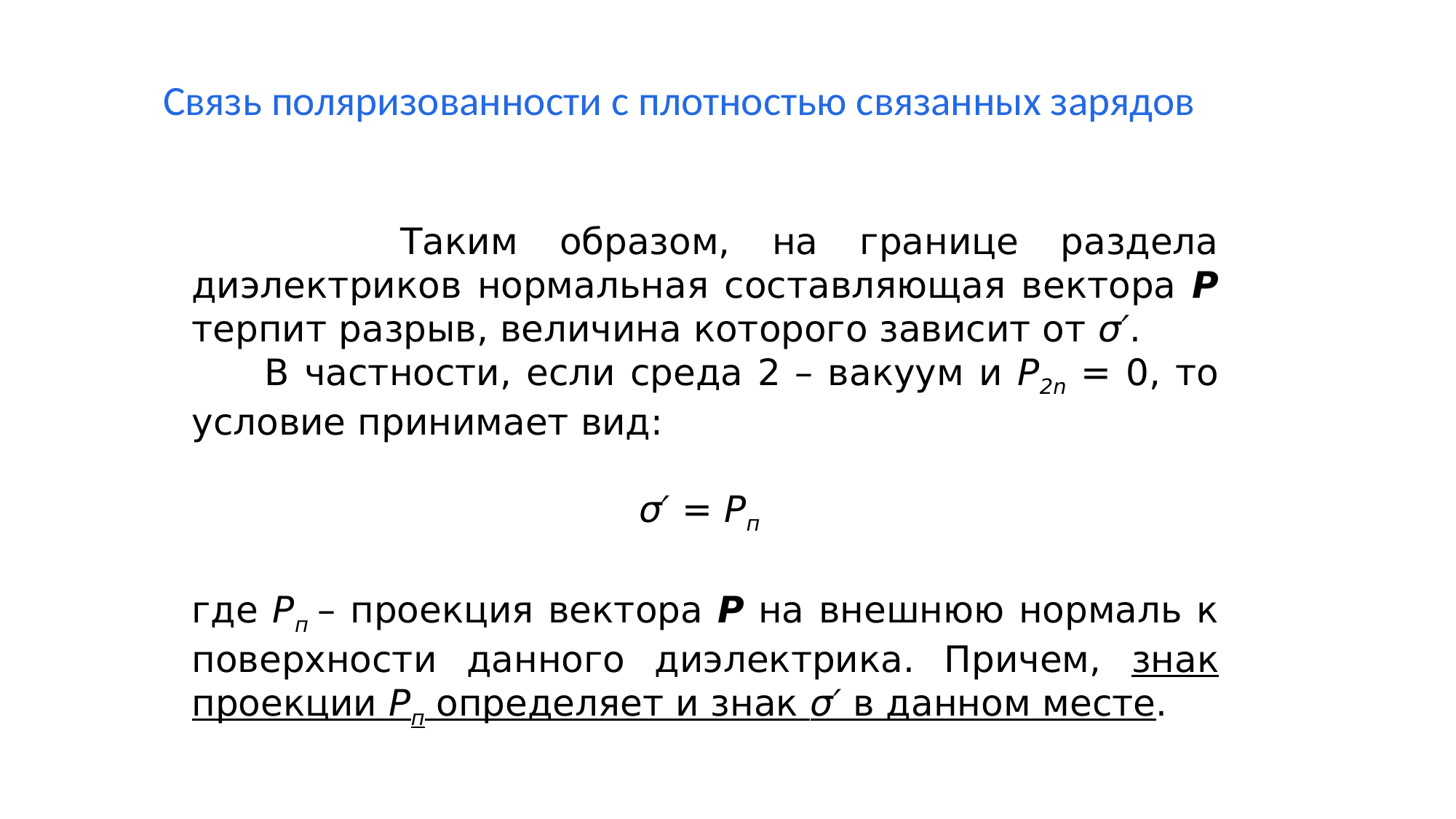

# Связь поляризованности с плотностью связанных зарядов
     Таким образом, на границе раздела диэлектриков нормальная составляющая вектора Р терпит разрыв, величина которого зависит от σ′.
     В частности, если среда 2 – вакуум и P2n = 0, то условие принимает вид:

σ′ = Рп

где Рп – проекция вектора Р на внешнюю нормаль к поверхности данного диэлектрика. Причем, знак проекции Рп определяет и знак σ′ в данном месте.